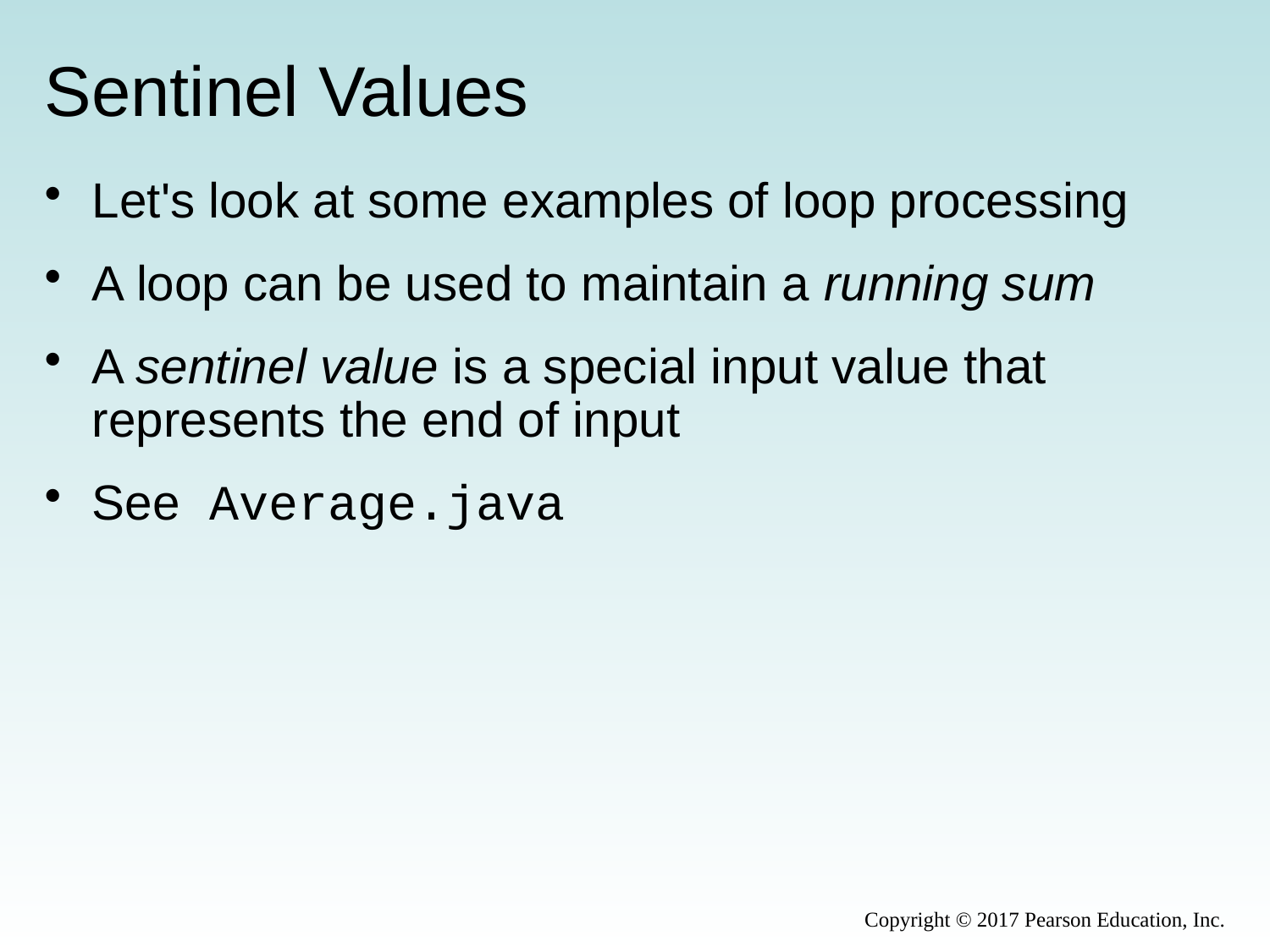

# Sentinel Values
Let's look at some examples of loop processing
A loop can be used to maintain a running sum
A sentinel value is a special input value that represents the end of input
See Average.java
Copyright © 2017 Pearson Education, Inc.